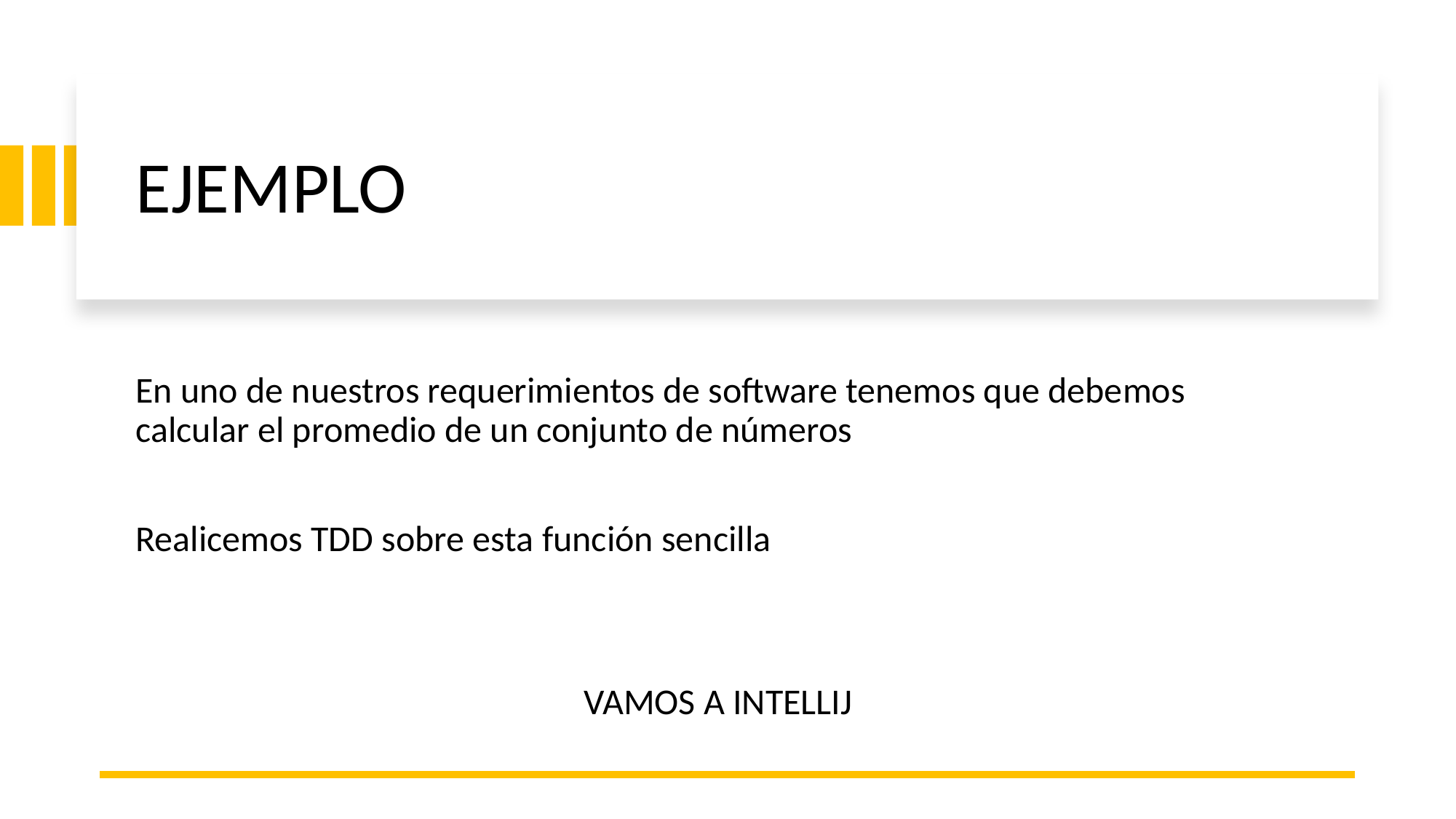

# EJEMPLO

En uno de nuestros requerimientos de software tenemos que debemos calcular el promedio de un conjunto de números

Realicemos TDD sobre esta función sencilla

VAMOS A INTELLIJ